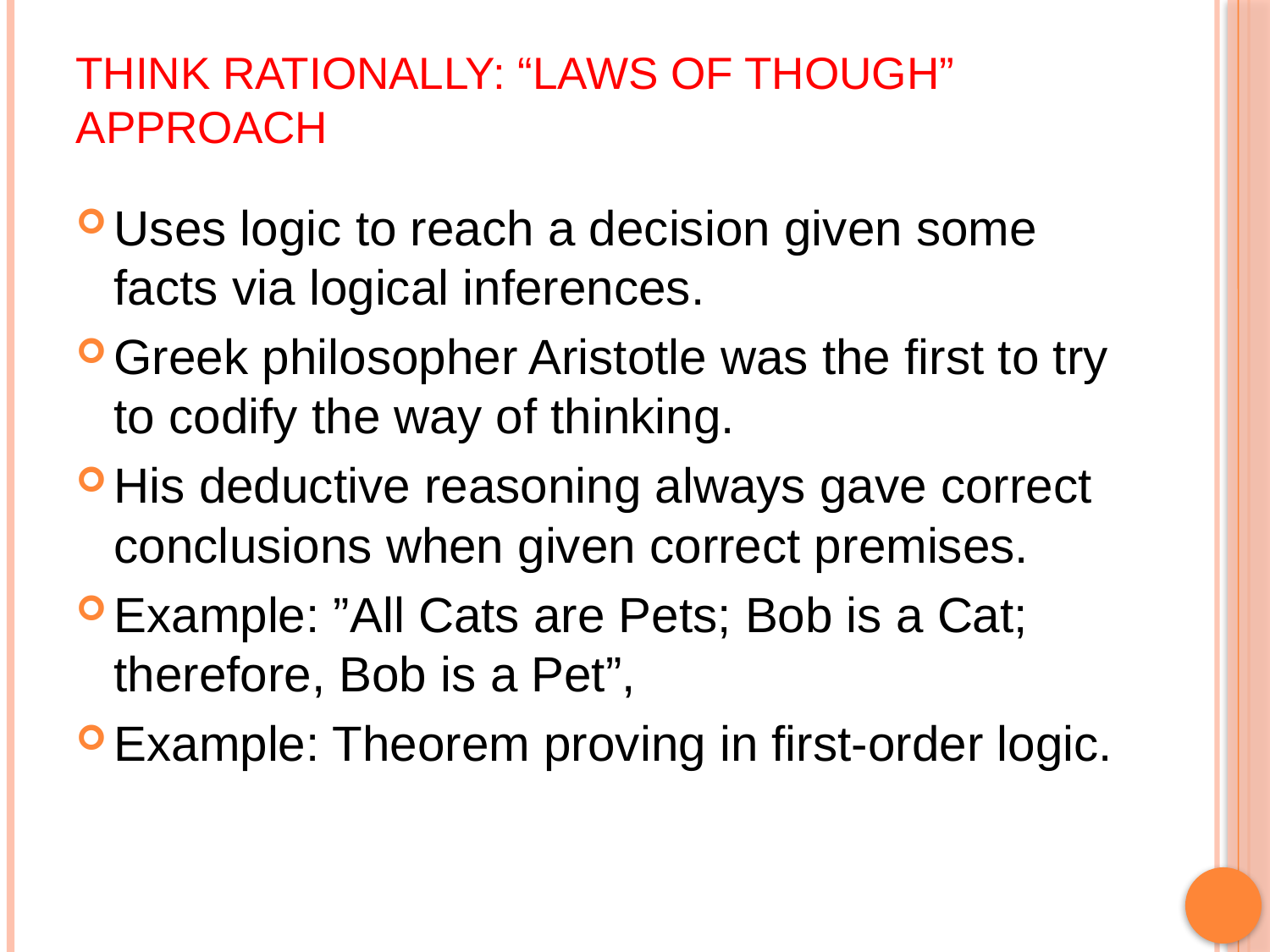

# Think Rationally: “Laws of Though” Approach
Uses logic to reach a decision given some facts via logical inferences.
Greek philosopher Aristotle was the first to try to codify the way of thinking.
His deductive reasoning always gave correct conclusions when given correct premises.
Example: ”All Cats are Pets; Bob is a Cat; therefore, Bob is a Pet”,
Example: Theorem proving in first-order logic.